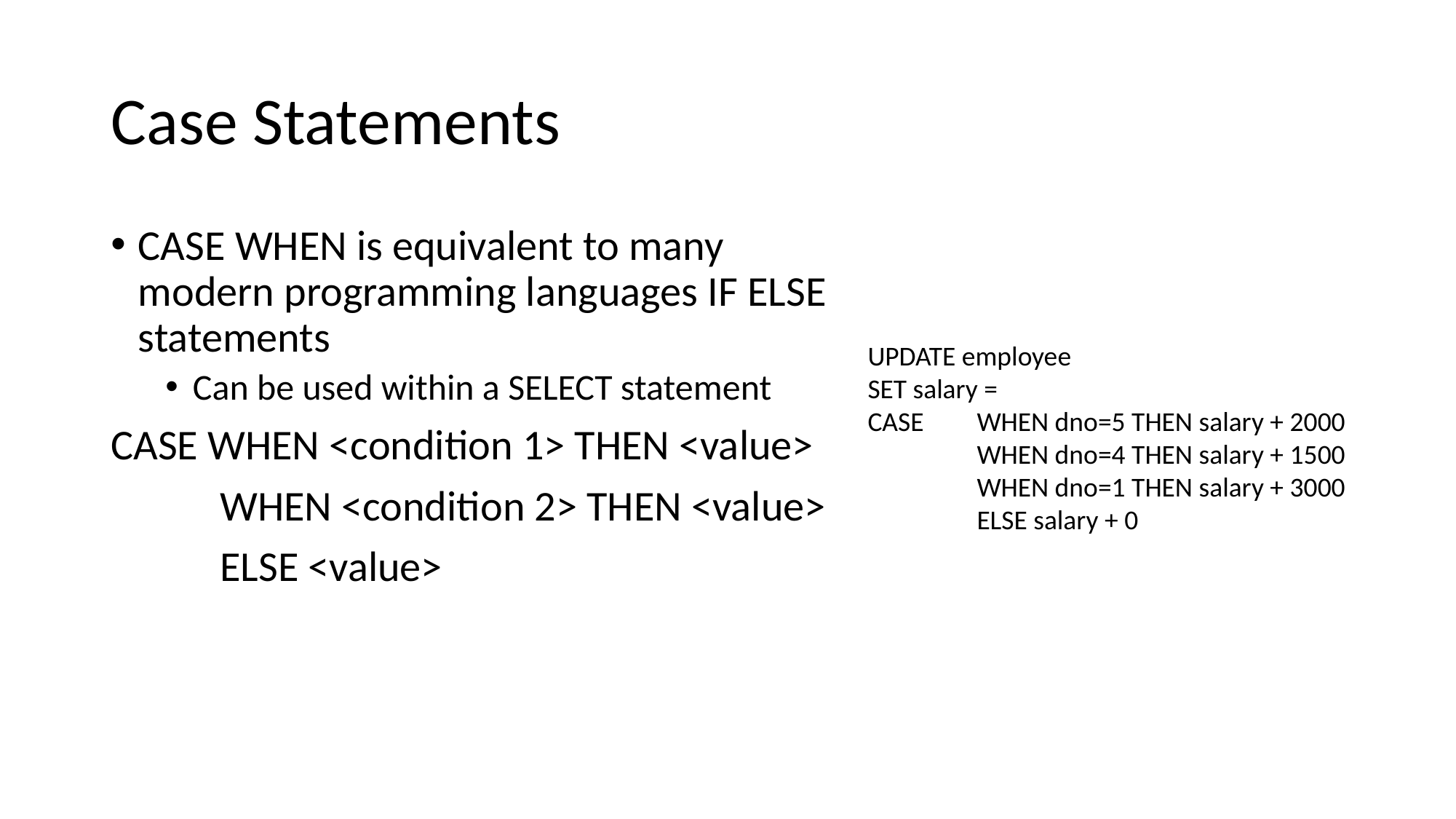

# Case Statements
CASE WHEN is equivalent to many modern programming languages IF ELSE statements
Can be used within a SELECT statement
CASE WHEN <condition 1> THEN <value>
	WHEN <condition 2> THEN <value>
	ELSE <value>

UPDATE employee
SET salary =
CASE 	WHEN dno=5 THEN salary + 2000
	WHEN dno=4 THEN salary + 1500
	WHEN dno=1 THEN salary + 3000
	ELSE salary + 0